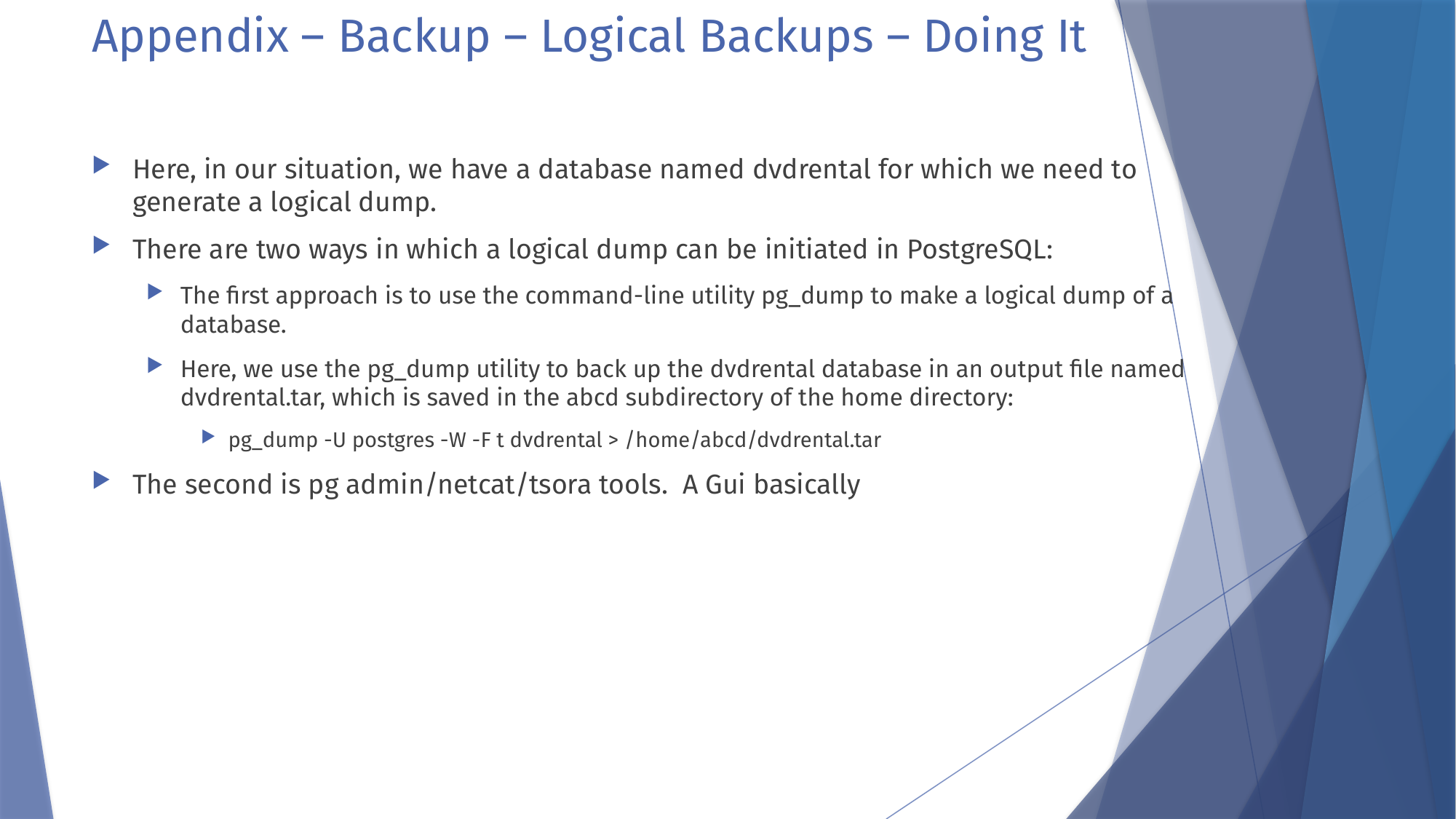

# Appendix – Backup – Logical Backups – Doing It
Here, in our situation, we have a database named dvdrental for which we need to generate a logical dump.
There are two ways in which a logical dump can be initiated in PostgreSQL:
The first approach is to use the command-line utility pg_dump to make a logical dump of a database.
Here, we use the pg_dump utility to back up the dvdrental database in an output file named dvdrental.tar, which is saved in the abcd subdirectory of the home directory:
pg_dump -U postgres -W -F t dvdrental > /home/abcd/dvdrental.tar
The second is pg admin/netcat/tsora tools.  A Gui basically